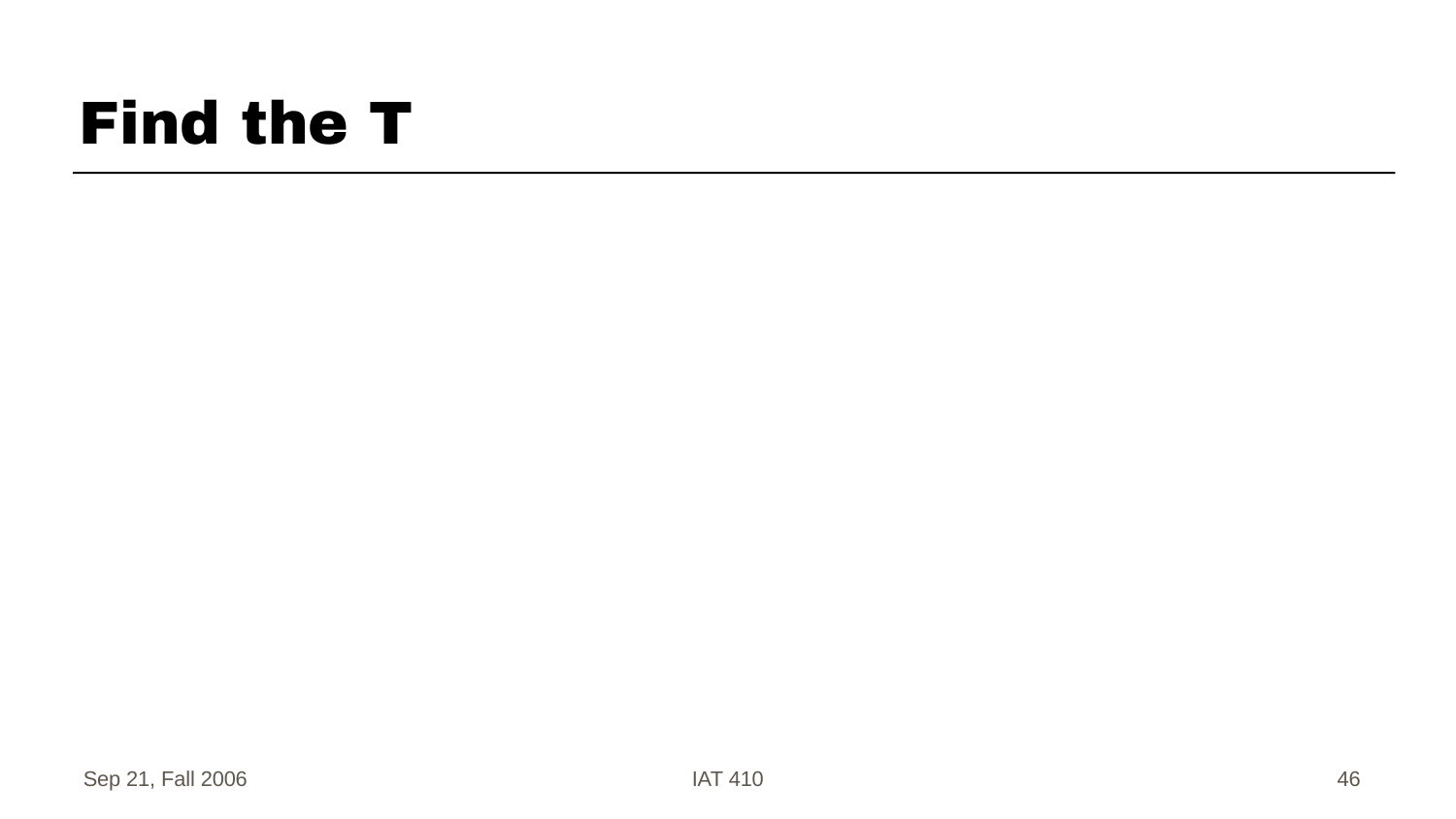

# Find the T

Sep 21, Fall 2006
IAT 410
46